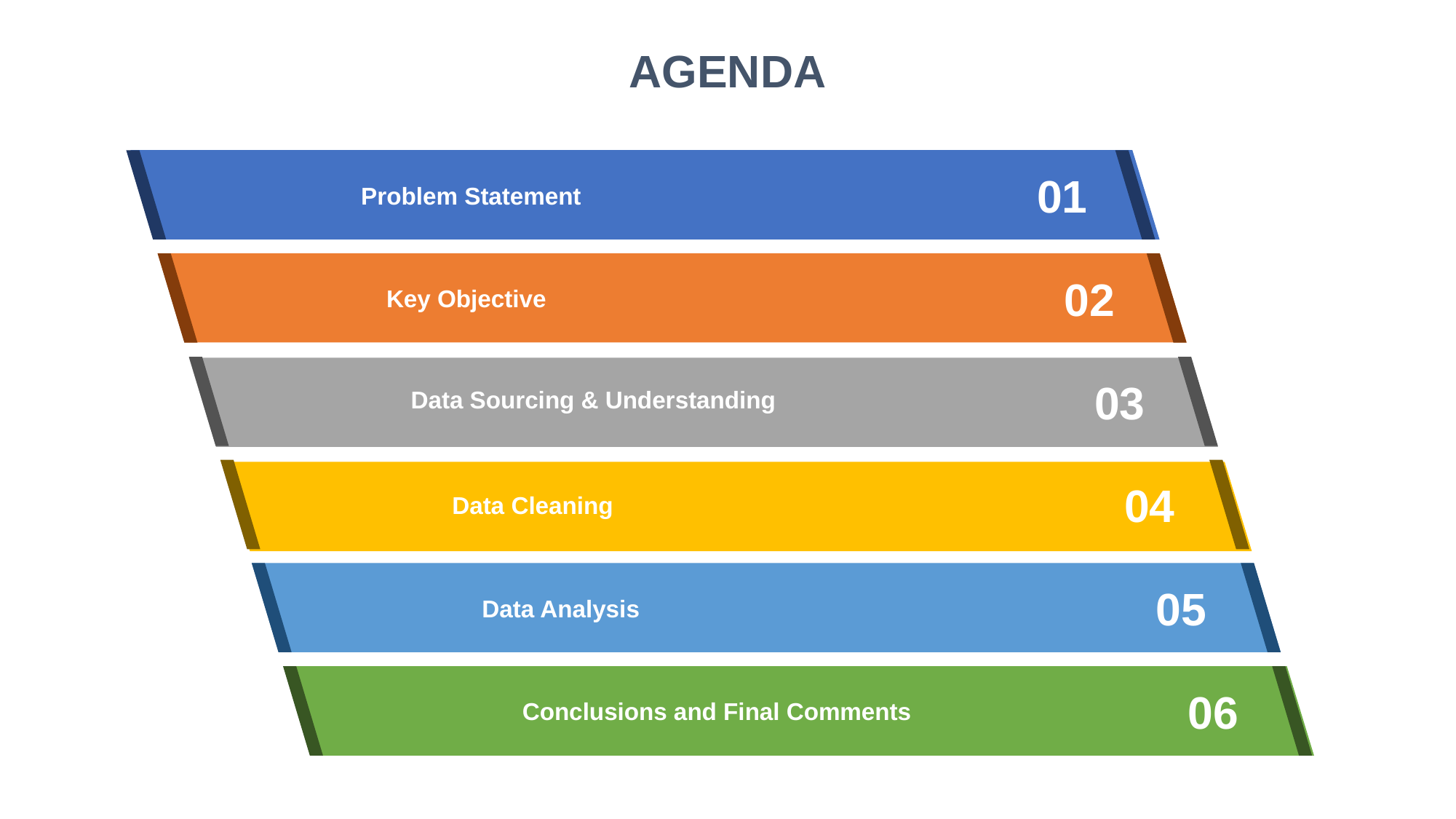

AGENDA

01
Problem Statement

02
Key Objective

03
Data Sourcing & Understanding

04
Data Cleaning

05
Data Analysis

06
Conclusions and Final Comments